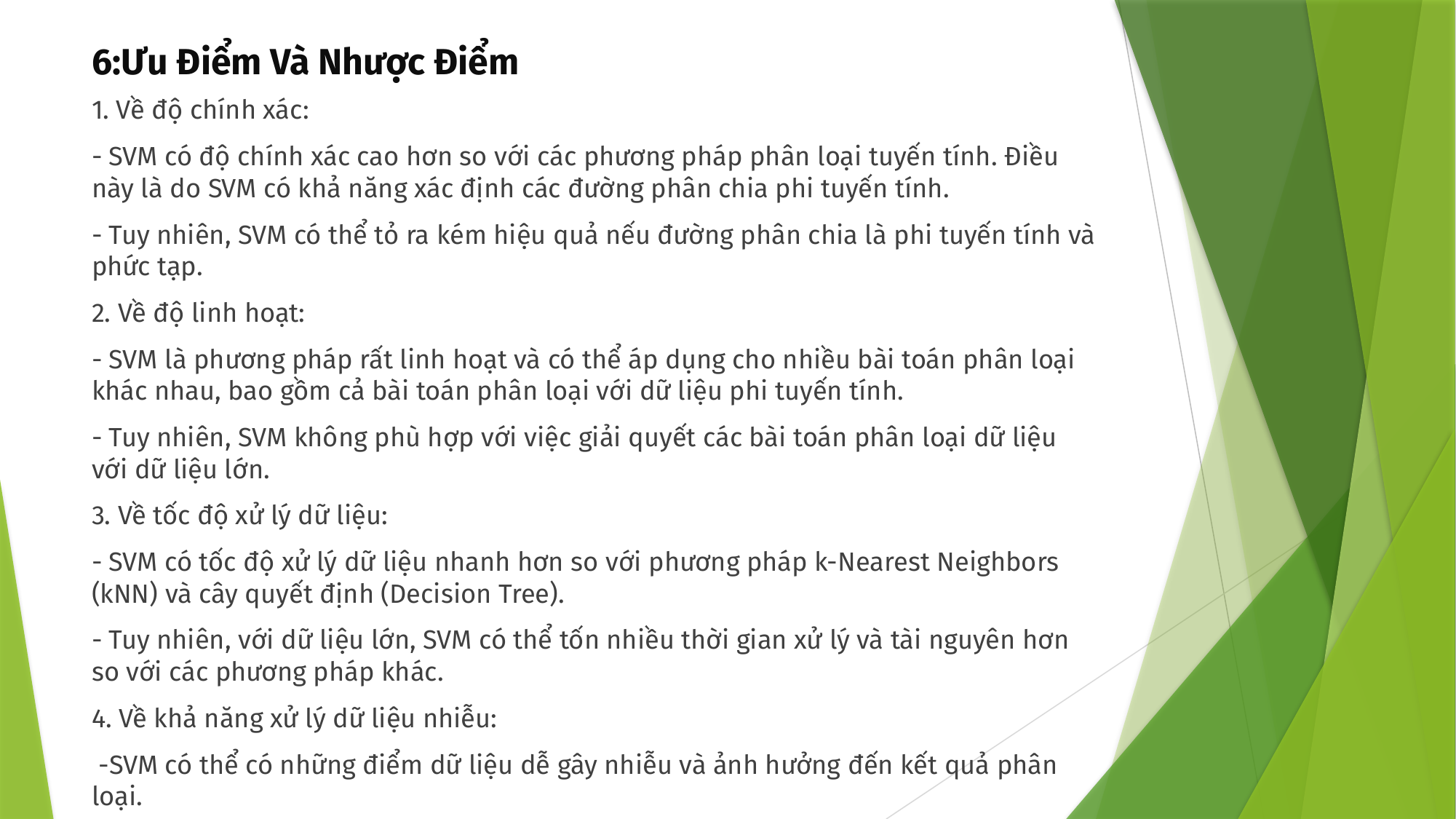

# 6:Ưu Điểm Và Nhược Điểm
1. Về độ chính xác:
- SVM có độ chính xác cao hơn so với các phương pháp phân loại tuyến tính. Điều này là do SVM có khả năng xác định các đường phân chia phi tuyến tính.
- Tuy nhiên, SVM có thể tỏ ra kém hiệu quả nếu đường phân chia là phi tuyến tính và phức tạp.
2. Về độ linh hoạt:
- SVM là phương pháp rất linh hoạt và có thể áp dụng cho nhiều bài toán phân loại khác nhau, bao gồm cả bài toán phân loại với dữ liệu phi tuyến tính.
- Tuy nhiên, SVM không phù hợp với việc giải quyết các bài toán phân loại dữ liệu với dữ liệu lớn.
3. Về tốc độ xử lý dữ liệu:
- SVM có tốc độ xử lý dữ liệu nhanh hơn so với phương pháp k-Nearest Neighbors (kNN) và cây quyết định (Decision Tree).
- Tuy nhiên, với dữ liệu lớn, SVM có thể tốn nhiều thời gian xử lý và tài nguyên hơn so với các phương pháp khác.
4. Về khả năng xử lý dữ liệu nhiễu:
 -SVM có thể có những điểm dữ liệu dễ gây nhiễu và ảnh hưởng đến kết quả phân loại.